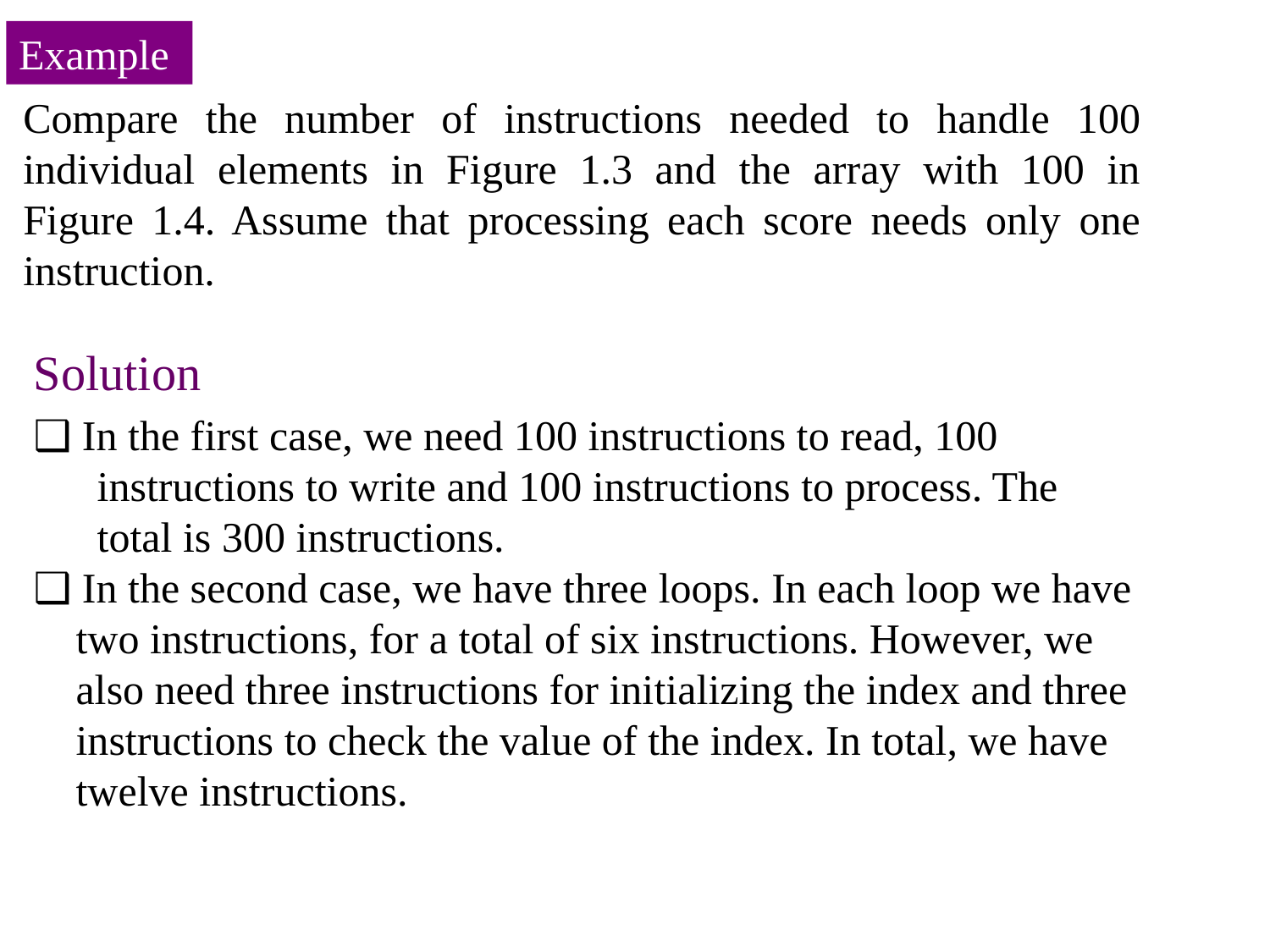

Example
Compare the number of instructions needed to handle 100 individual elements in Figure 1.3 and the array with 100 in Figure 1.4. Assume that processing each score needs only one instruction.
Solution
❑ In the first case, we need 100 instructions to read, 100
      instructions to write and 100 instructions to process. The
      total is 300 instructions.
❑ In the second case, we have three loops. In each loop we have
    two instructions, for a total of six instructions. However, we
    also need three instructions for initializing the index and three
    instructions to check the value of the index. In total, we have
    twelve instructions.